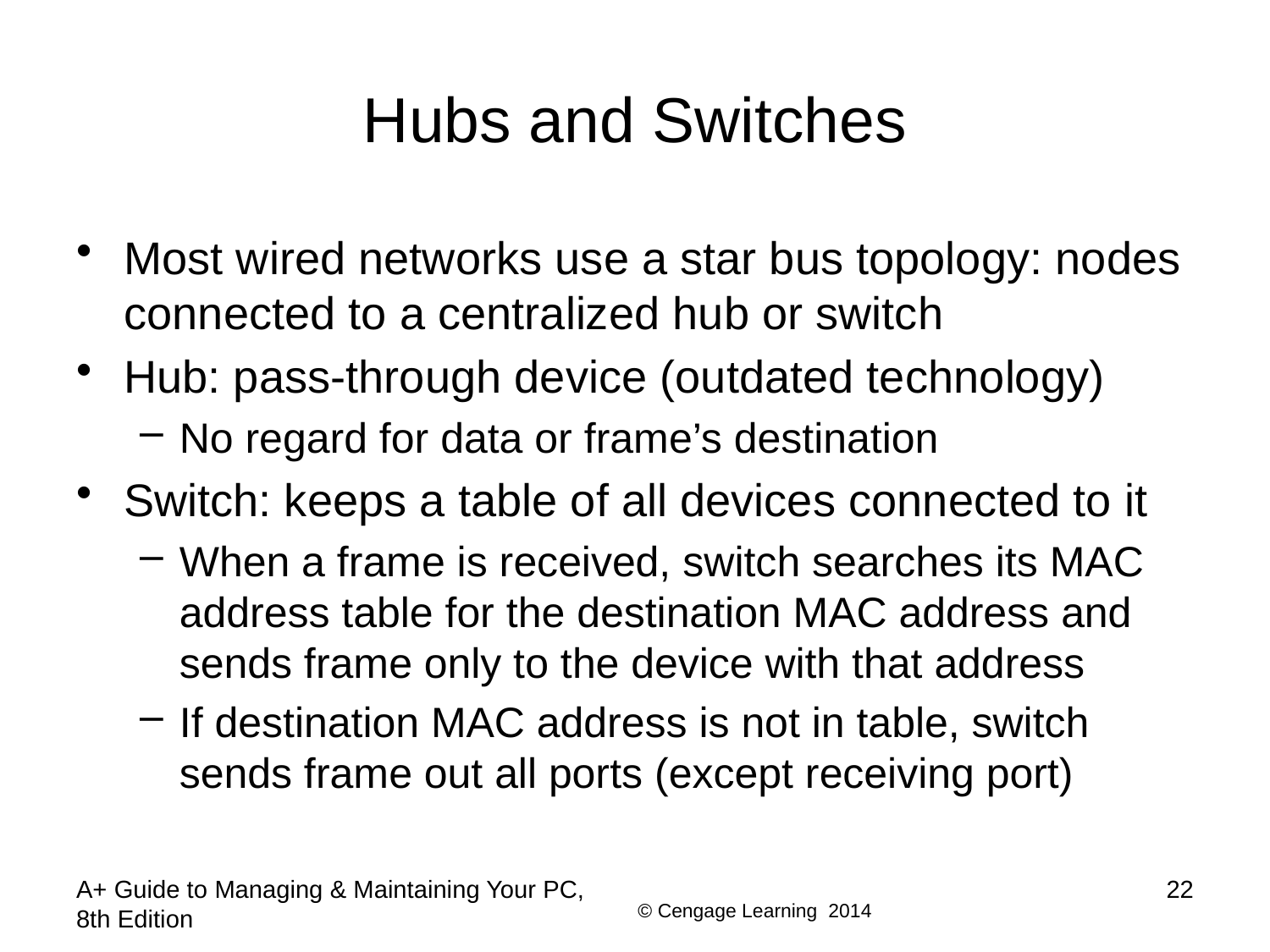

# Hubs and Switches
Most wired networks use a star bus topology: nodes connected to a centralized hub or switch
Hub: pass-through device (outdated technology)
No regard for data or frame’s destination
Switch: keeps a table of all devices connected to it
When a frame is received, switch searches its MAC address table for the destination MAC address and sends frame only to the device with that address
If destination MAC address is not in table, switch sends frame out all ports (except receiving port)

A+ Guide to Managing & Maintaining Your PC, 8th Edition
22